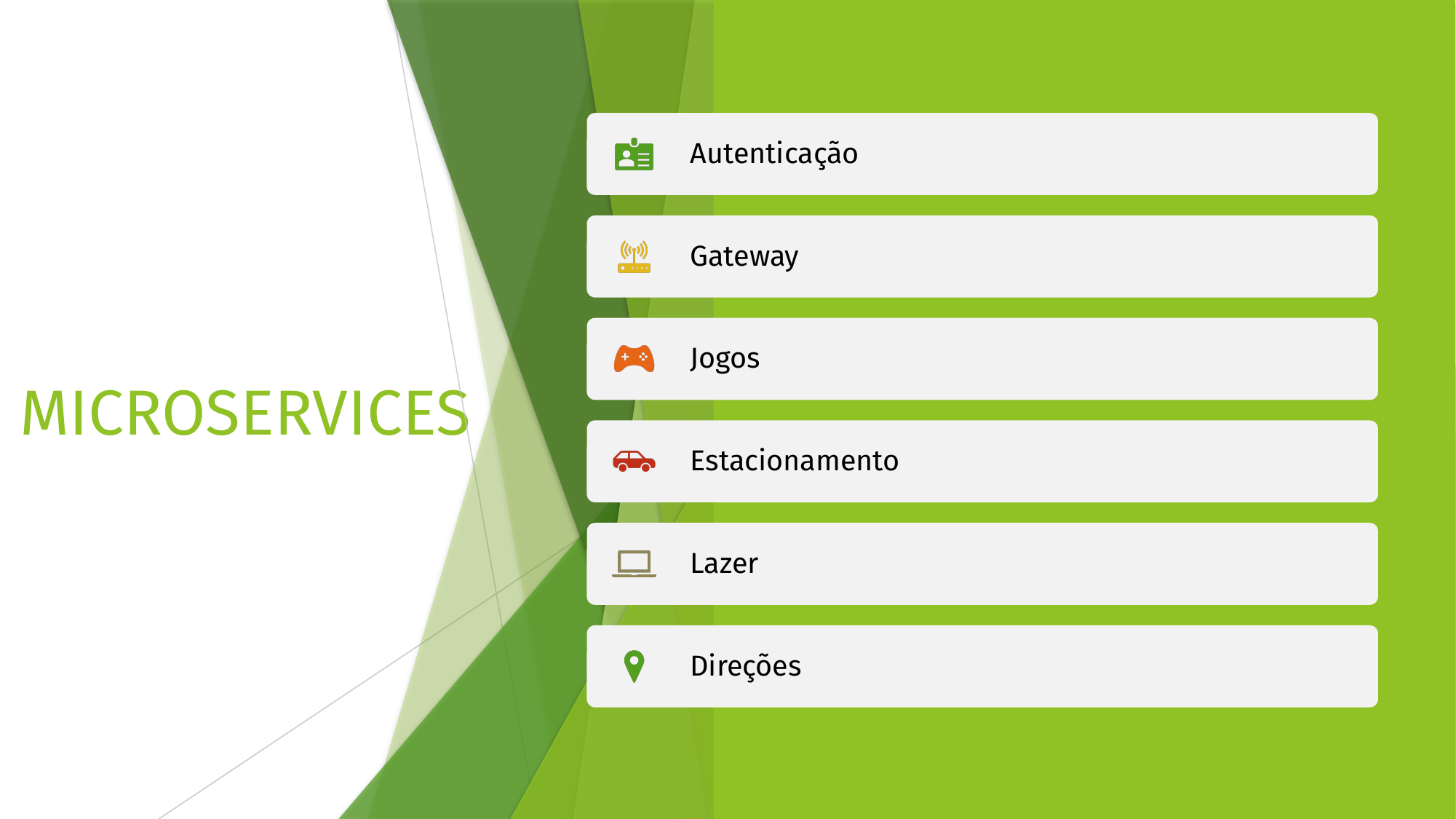

Autenticação
Gateway
Jogos
Estacionamento
Lazer
Direções
MICROSERVICES